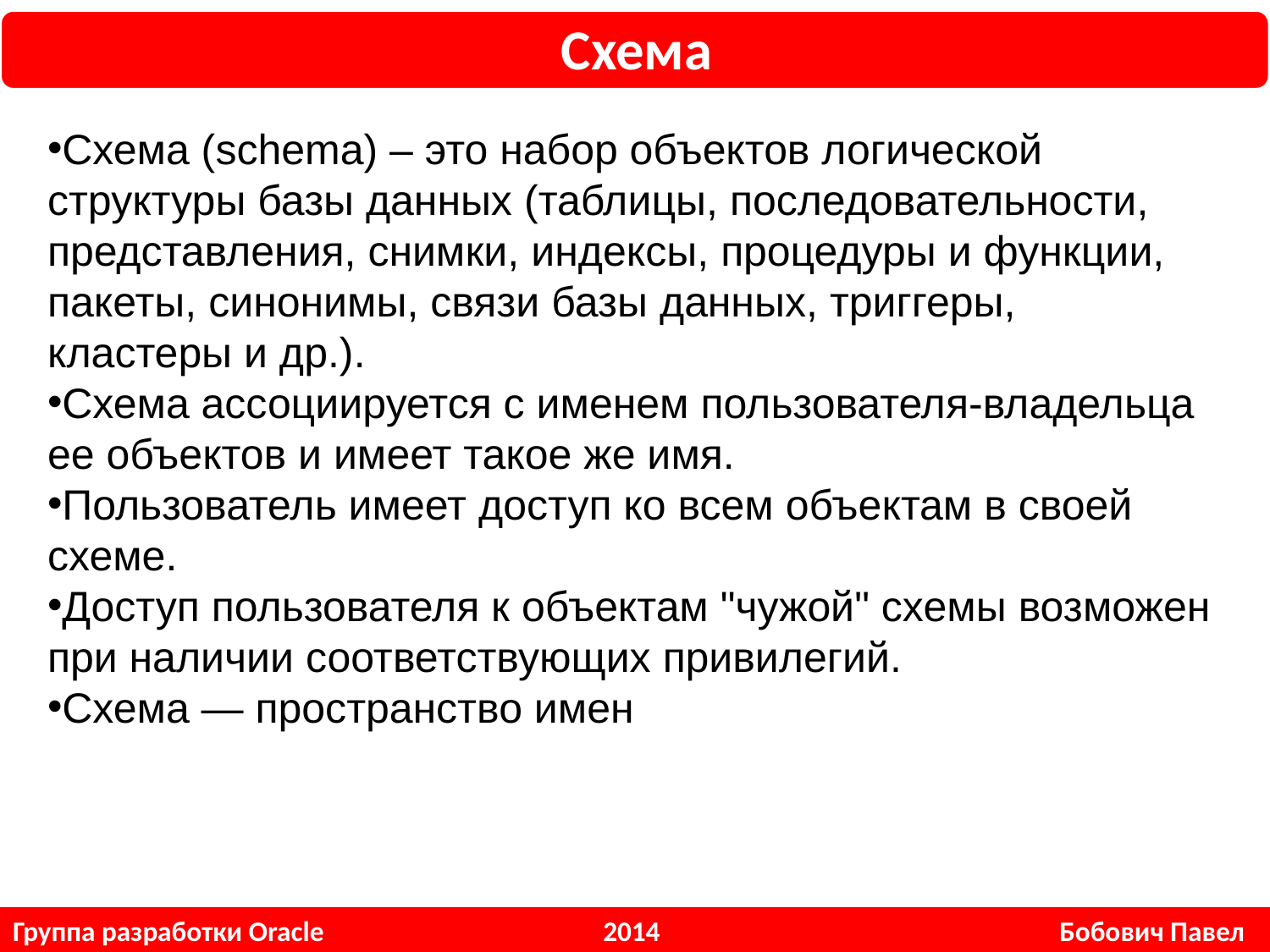

Схема
Схема (schema) – это набор объектов логической структуры базы данных (таблицы, последовательности, представления, снимки, индексы, процедуры и функции, пакеты, синонимы, связи базы данных, триггеры, кластеры и др.).
Схема ассоциируется с именем пользователя-владельца ее объектов и имеет такое же имя.
Пользователь имеет доступ ко всем объектам в своей схеме.
Доступ пользователя к объектам "чужой" схемы возможен при наличии соответствующих привилегий.
Схема — пространство имен
Группа разработки Oracle                                            2014                                                               Бобович Павел